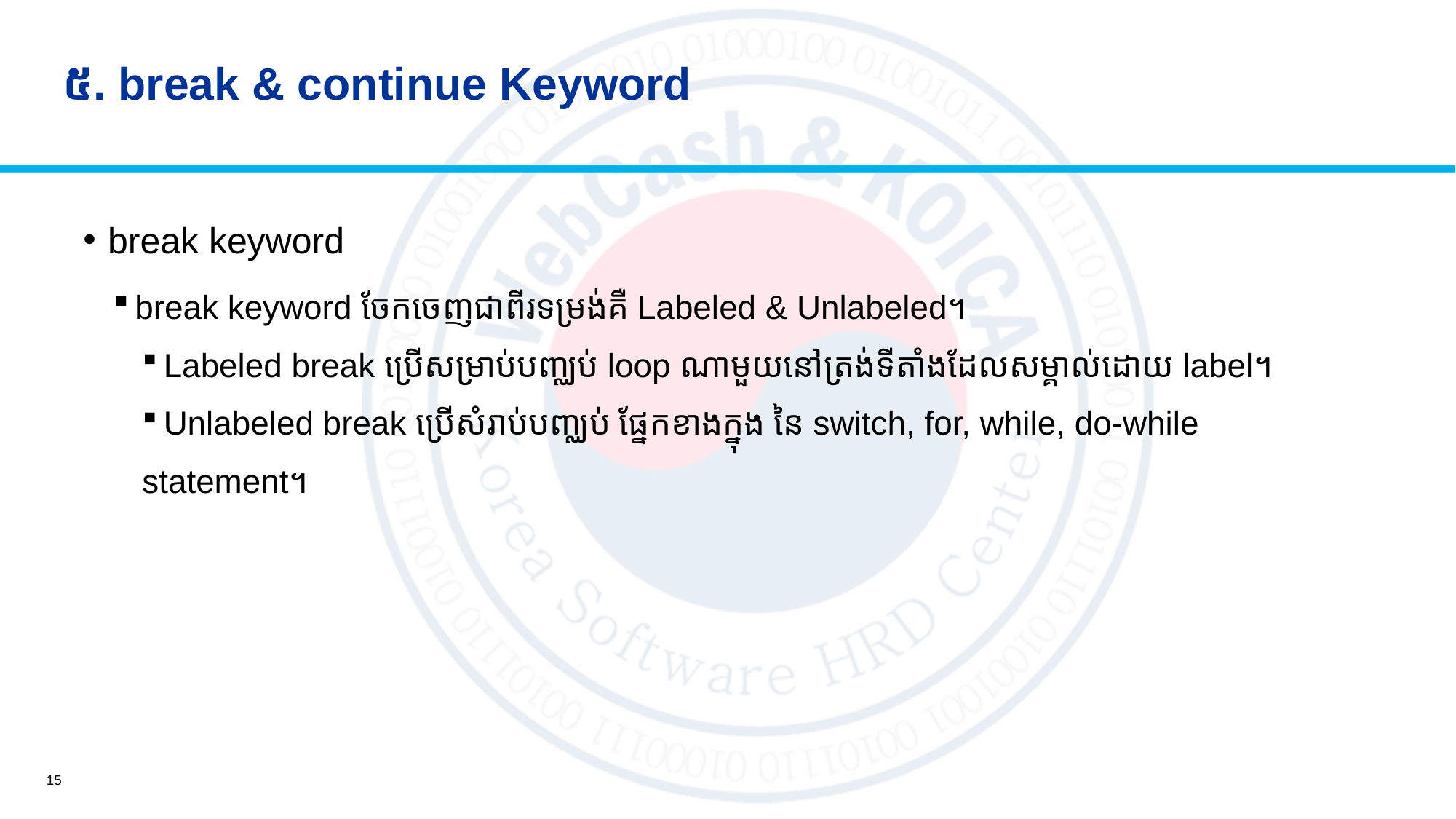

# ៥. break & continue Keyword
break keyword
break keyword ចែកចេញជាពីរ​ទម្រង់គឺ Labeled & Unlabeled។
Labeled break ប្រើសម្រាប់បញ្ឈប់ loop ណាមួយនៅត្រង់ទីតាំងដែលសម្គាល់ដោយ label។
Unlabeled break ប្រើសំរាប់បញ្ឈប់ ផ្នែកខាងក្នុង នៃ switch, for, while, do-while
statement។
15